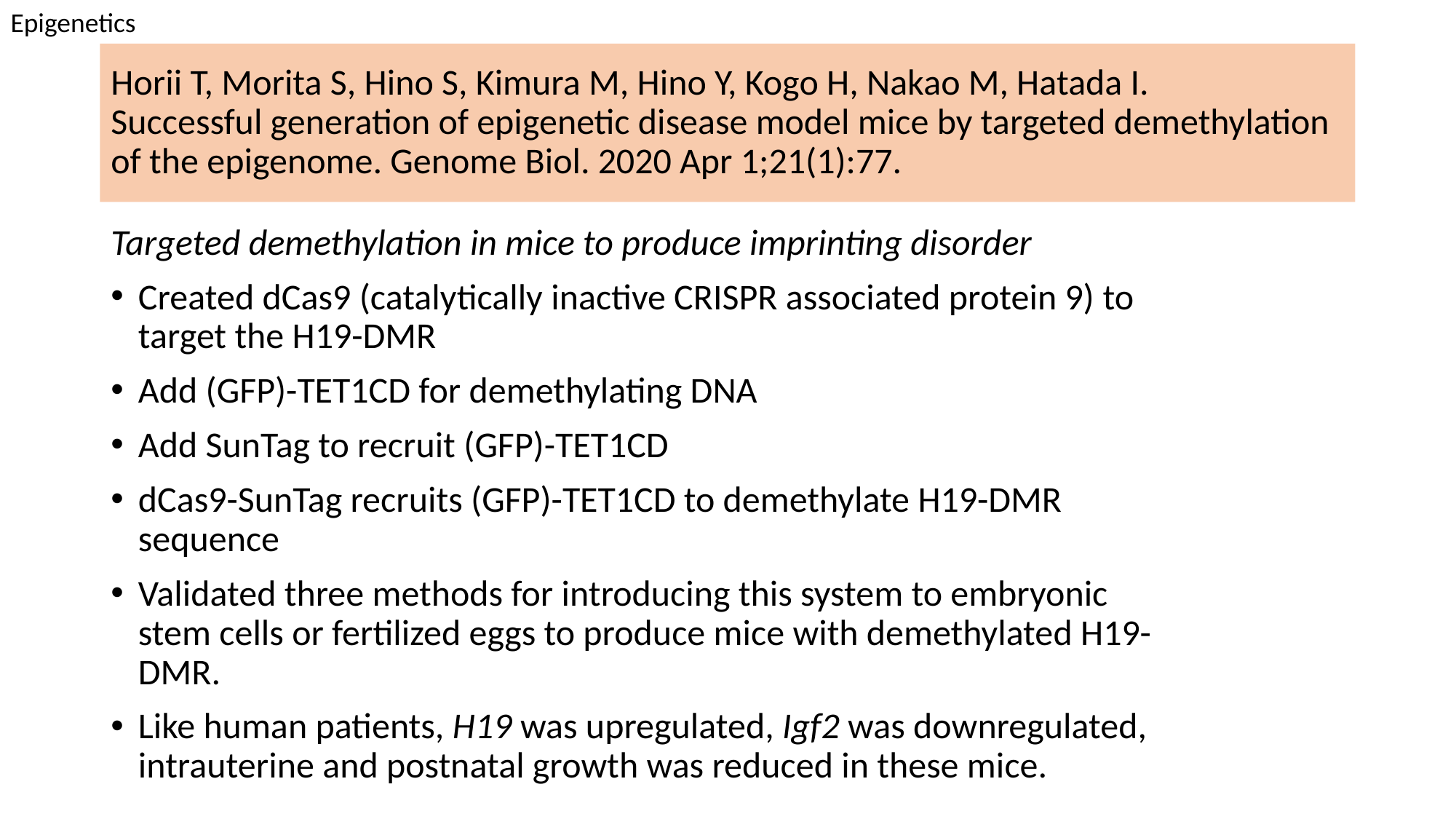

Epigenetics
# Horii T, Morita S, Hino S, Kimura M, Hino Y, Kogo H, Nakao M, Hatada I. Successful generation of epigenetic disease model mice by targeted demethylation of the epigenome. Genome Biol. 2020 Apr 1;21(1):77.
Targeted demethylation in mice to produce imprinting disorder
Created dCas9 (catalytically inactive CRISPR associated protein 9) to target the H19-DMR
Add (GFP)-TET1CD for demethylating DNA
Add SunTag to recruit (GFP)-TET1CD
dCas9-SunTag recruits (GFP)-TET1CD to demethylate H19-DMR sequence
Validated three methods for introducing this system to embryonic stem cells or fertilized eggs to produce mice with demethylated H19-DMR.
Like human patients, H19 was upregulated, Igf2 was downregulated, intrauterine and postnatal growth was reduced in these mice.